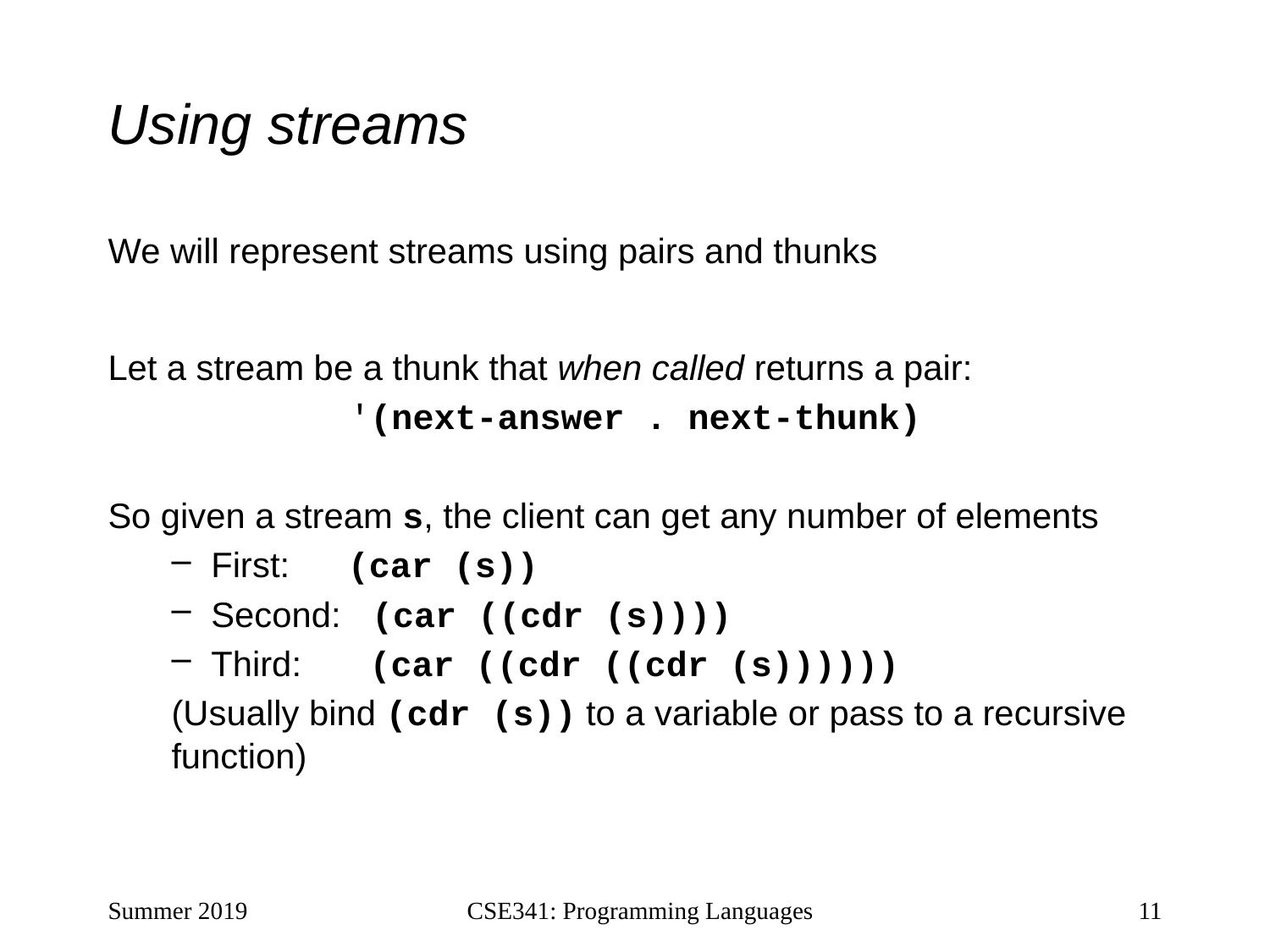

# Using streams
We will represent streams using pairs and thunks

Let a stream be a thunk that when called returns a pair:
'(next-answer . next-thunk)

So given a stream s, the client can get any number of elements
First: 	 (car (s))
Second:  (car ((cdr (s))))
Third:       (car ((cdr ((cdr (s))))))
(Usually bind (cdr (s)) to a variable or pass to a recursive function)
Summer 2019
CSE341: Programming Languages
11